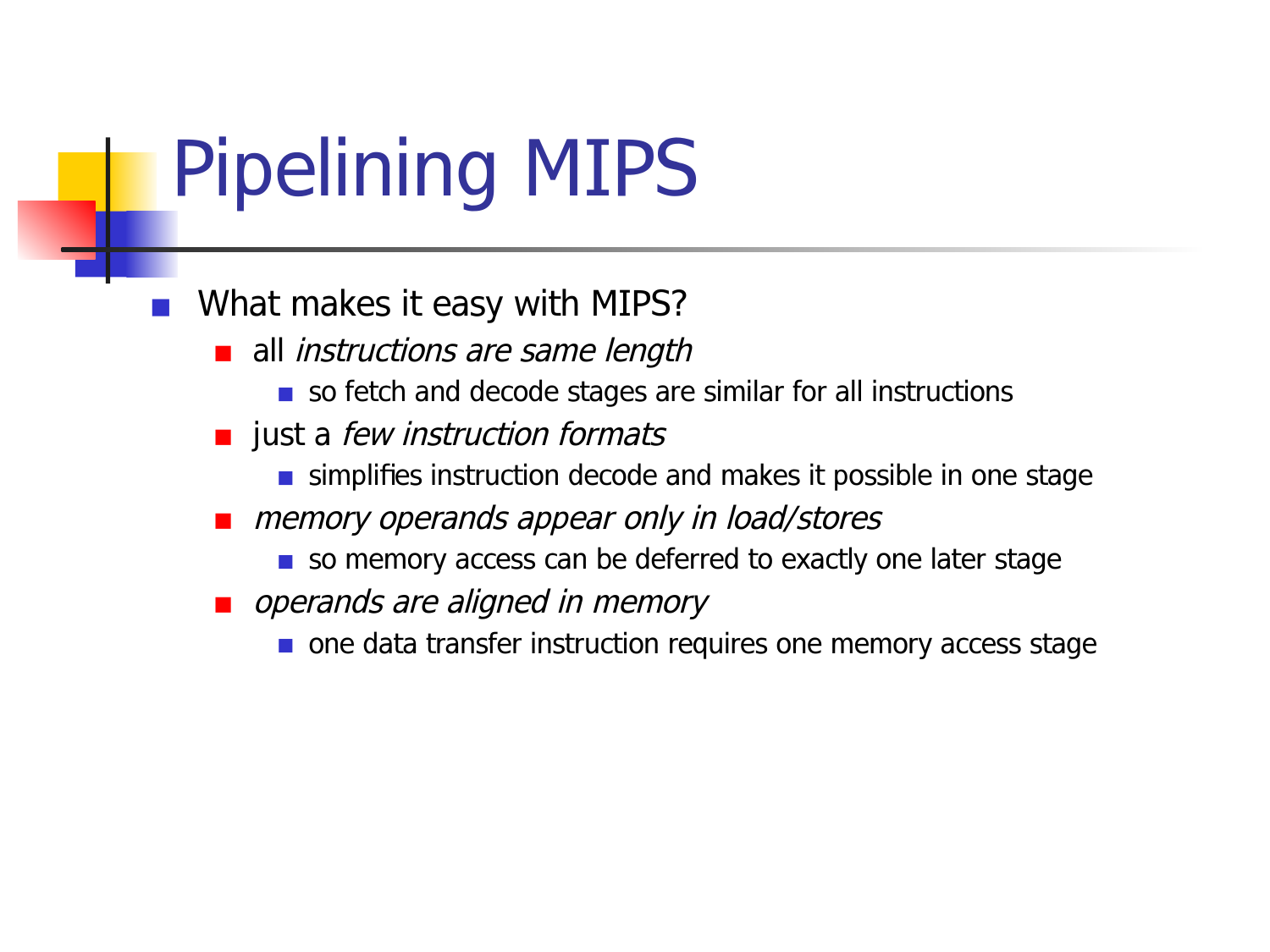

# Pipelining MIPS
What makes it easy with MIPS?
all instructions are same length
so fetch and decode stages are similar for all instructions
just a few instruction formats
simplifies instruction decode and makes it possible in one stage
memory operands appear only in load/stores
so memory access can be deferred to exactly one later stage
operands are aligned in memory
one data transfer instruction requires one memory access stage